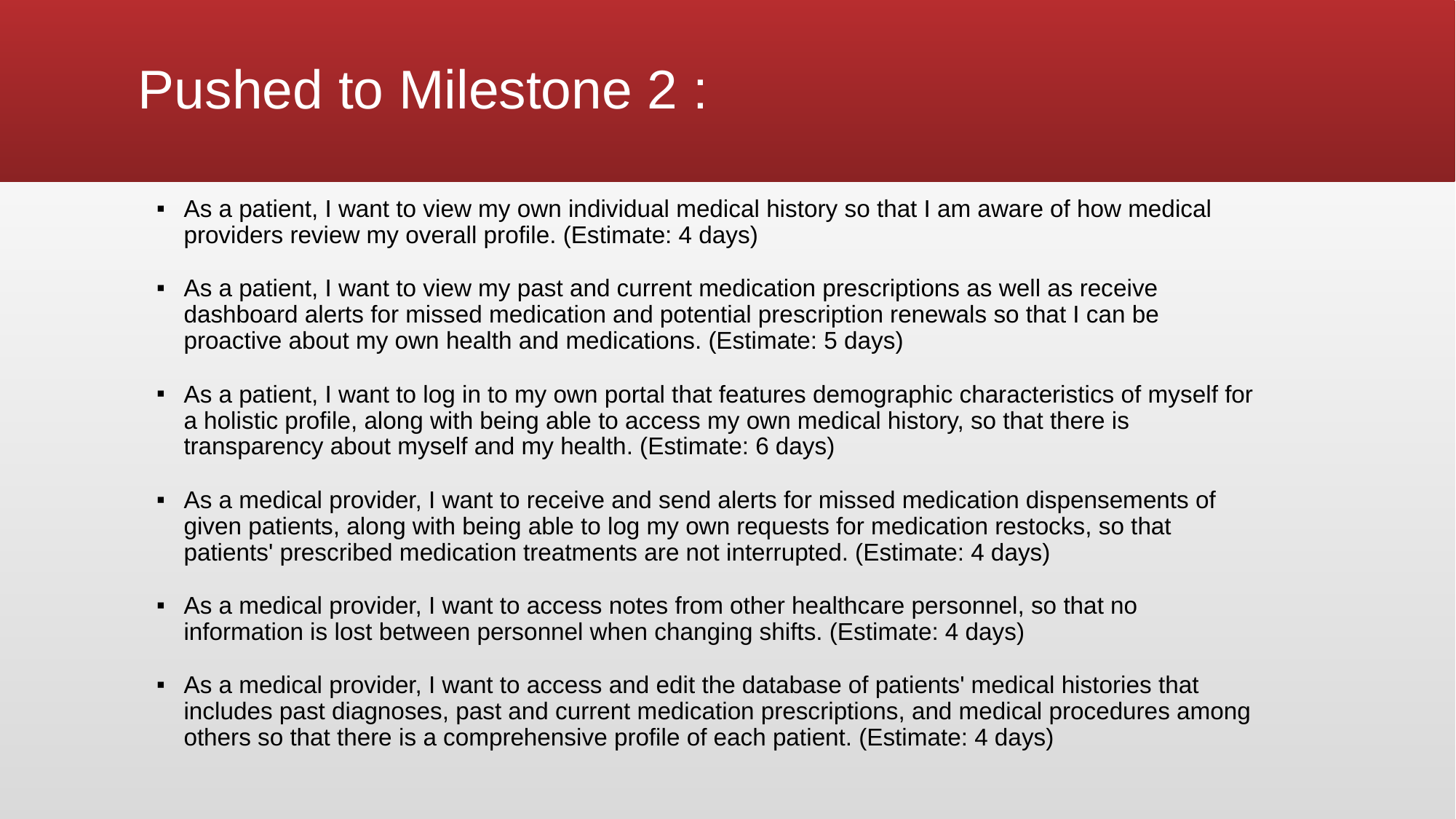

# Pushed to Milestone 2 :
As a patient, I want to view my own individual medical history so that I am aware of how medical providers review my overall profile. (Estimate: 4 days)
As a patient, I want to view my past and current medication prescriptions as well as receive dashboard alerts for missed medication and potential prescription renewals so that I can be proactive about my own health and medications. (Estimate: 5 days)
As a patient, I want to log in to my own portal that features demographic characteristics of myself for a holistic profile, along with being able to access my own medical history, so that there is transparency about myself and my health. (Estimate: 6 days)
As a medical provider, I want to receive and send alerts for missed medication dispensements of given patients, along with being able to log my own requests for medication restocks, so that patients' prescribed medication treatments are not interrupted. (Estimate: 4 days)
As a medical provider, I want to access notes from other healthcare personnel, so that no information is lost between personnel when changing shifts. (Estimate: 4 days)
As a medical provider, I want to access and edit the database of patients' medical histories that includes past diagnoses, past and current medication prescriptions, and medical procedures among others so that there is a comprehensive profile of each patient. (Estimate: 4 days)